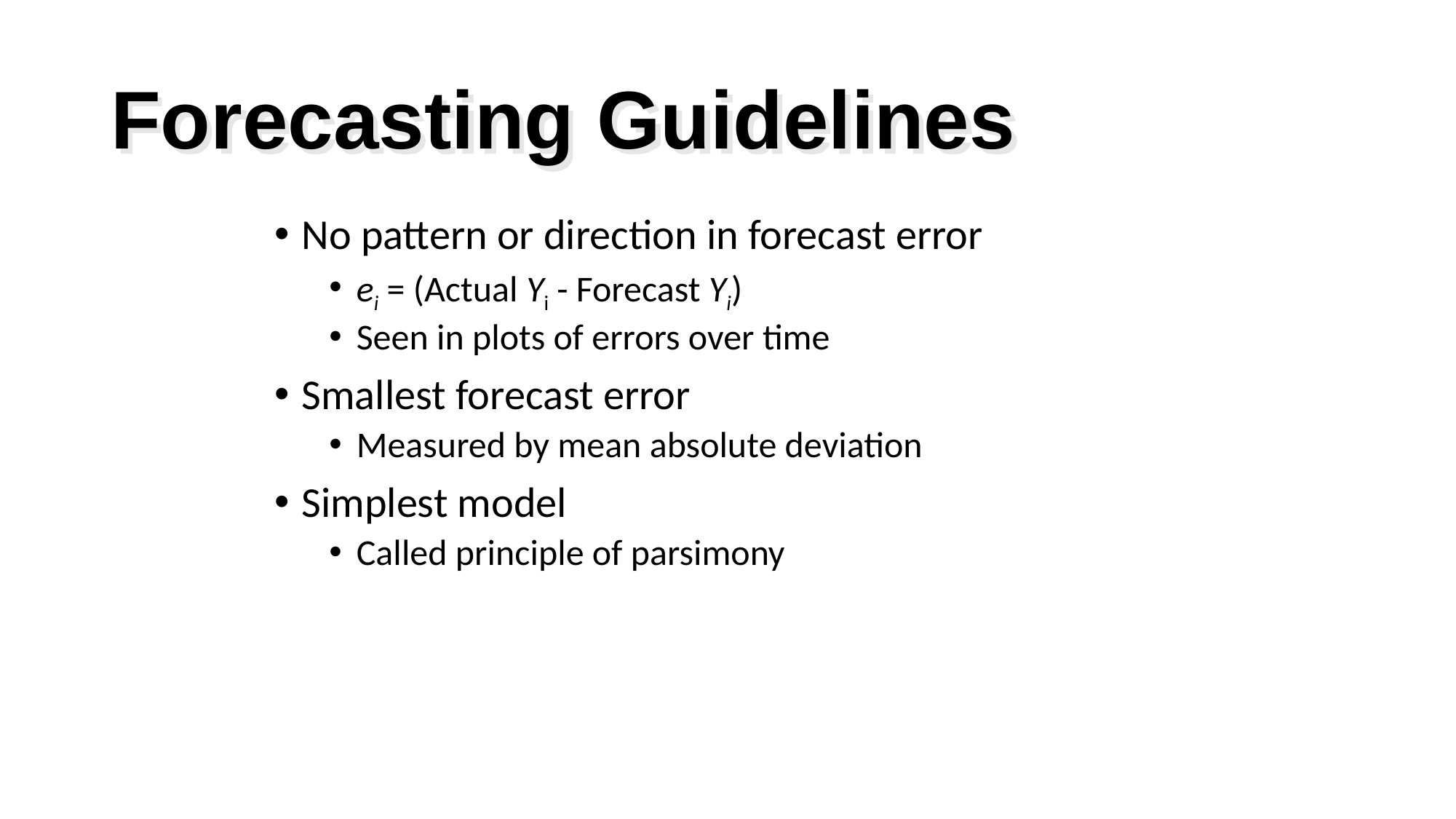

# Forecasting Guidelines
No pattern or direction in forecast error
ei = (Actual Yi - Forecast Yi)
Seen in plots of errors over time
Smallest forecast error
Measured by mean absolute deviation
Simplest model
Called principle of parsimony